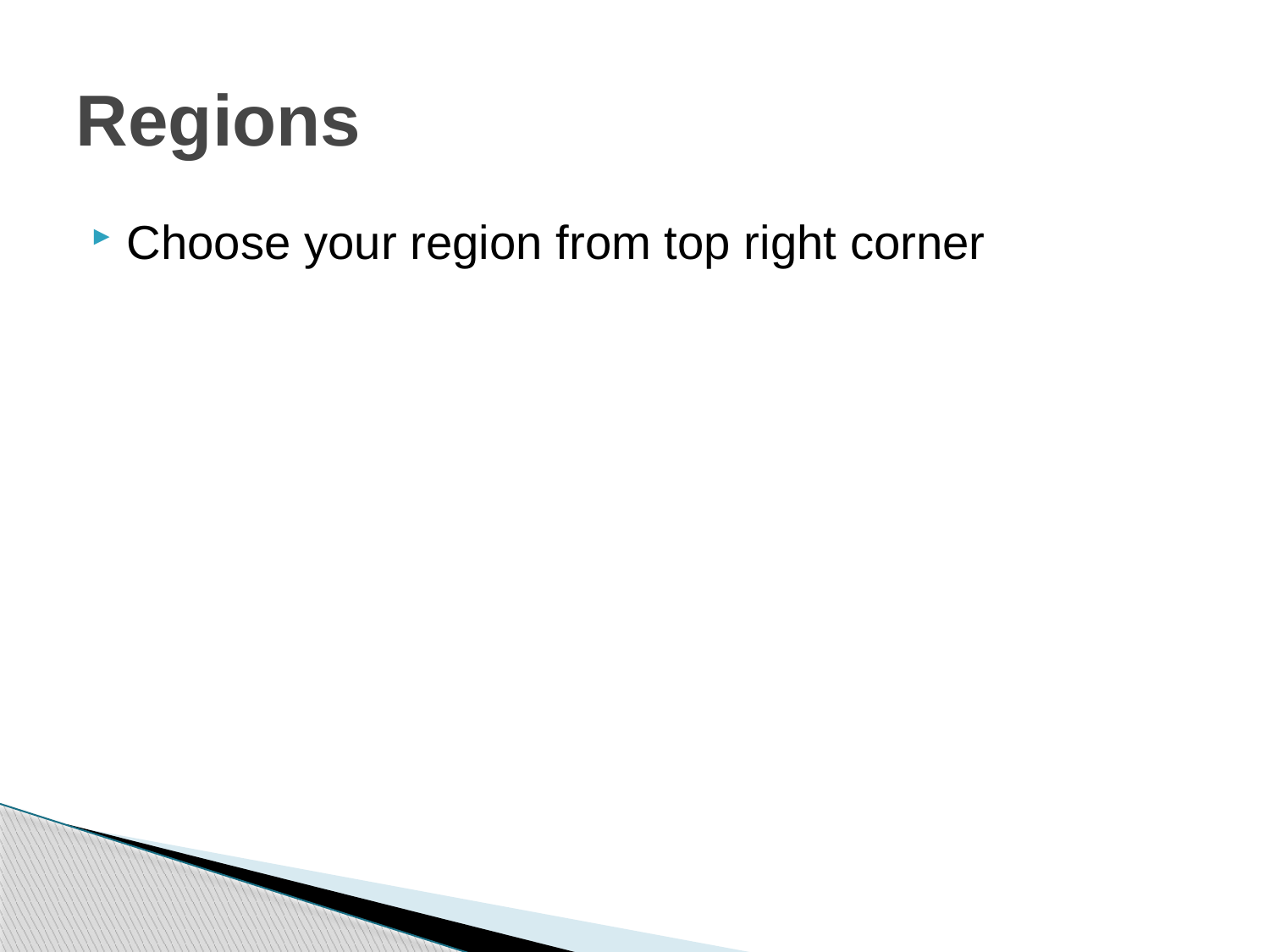

# Regions
Choose your region from top right corner